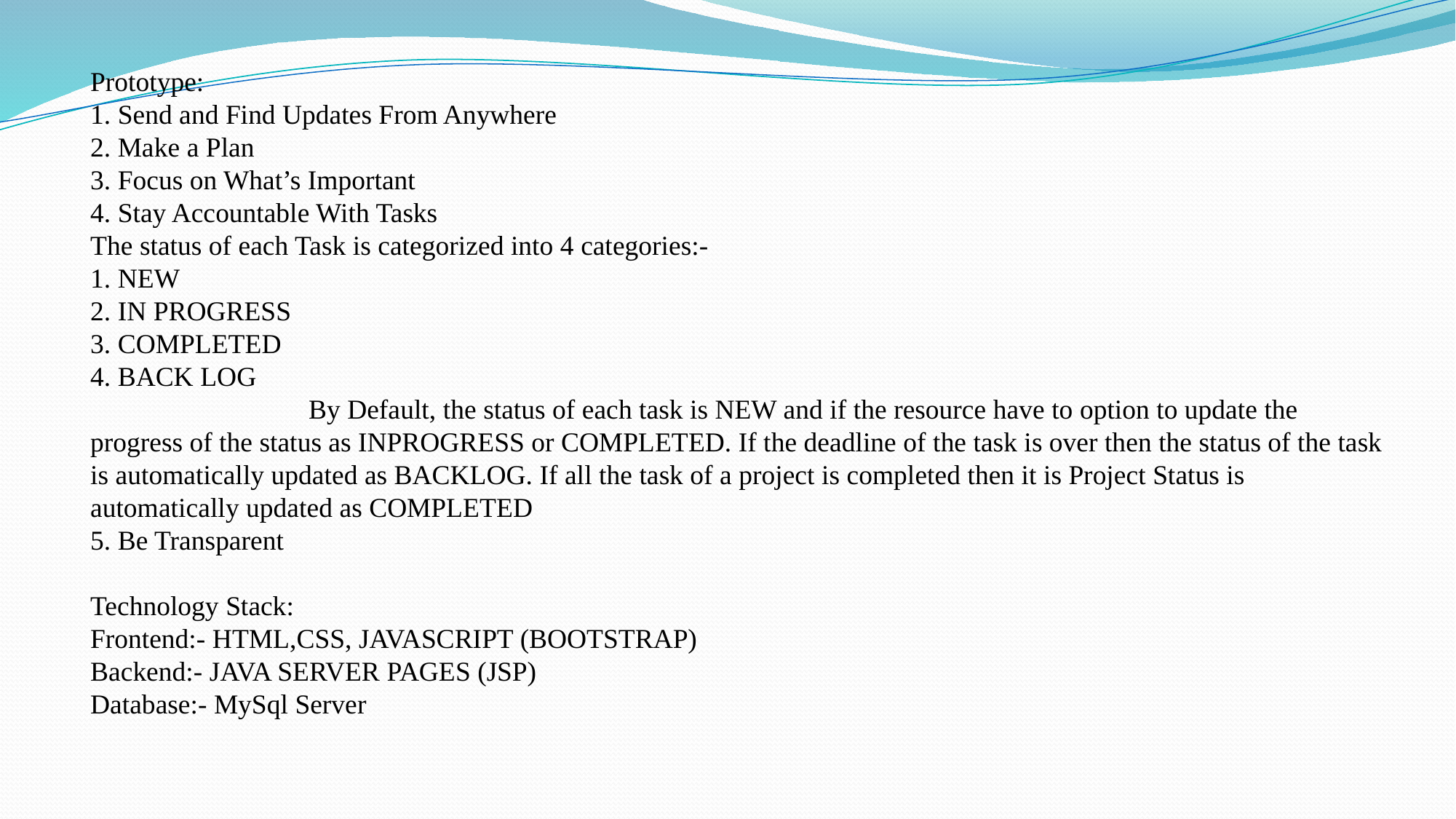

Prototype:
1. Send and Find Updates From Anywhere
2. Make a Plan
3. Focus on What’s Important
4. Stay Accountable With Tasks
The status of each Task is categorized into 4 categories:-
1. NEW
2. IN PROGRESS
3. COMPLETED
4. BACK LOG
		By Default, the status of each task is NEW and if the resource have to option to update the progress of the status as INPROGRESS or COMPLETED. If the deadline of the task is over then the status of the task is automatically updated as BACKLOG. If all the task of a project is completed then it is Project Status is automatically updated as COMPLETED
5. Be Transparent
Technology Stack:
Frontend:- HTML,CSS, JAVASCRIPT (BOOTSTRAP)
Backend:- JAVA SERVER PAGES (JSP)
Database:- MySql Server